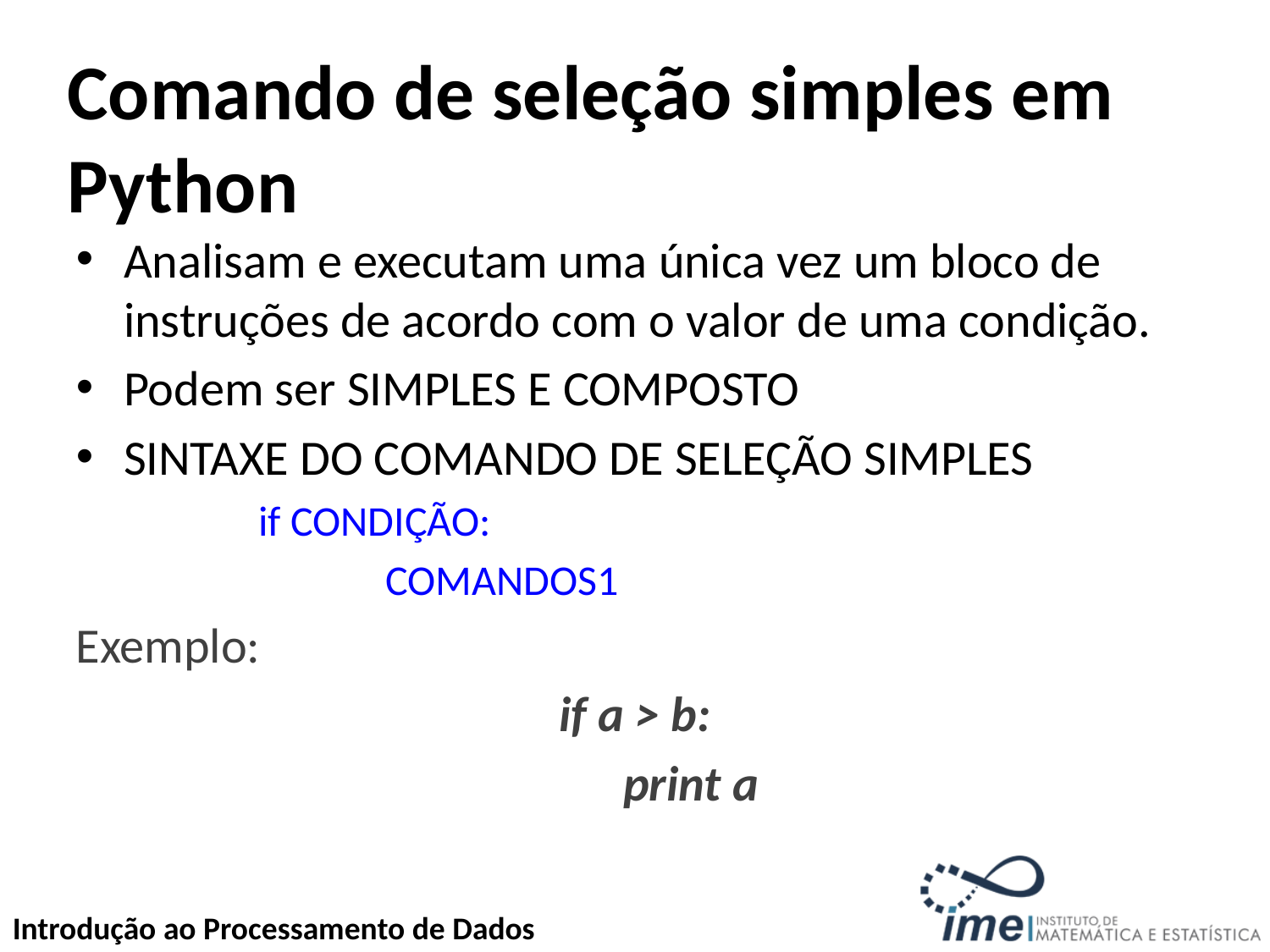

# Comando de seleção simples em Python
Analisam e executam uma única vez um bloco de instruções de acordo com o valor de uma condição.
Podem ser SIMPLES E COMPOSTO
SINTAXE DO COMANDO DE SELEÇÃO SIMPLES
	if CONDIÇÃO:
		COMANDOS1
Exemplo:
if a > b:
          print a